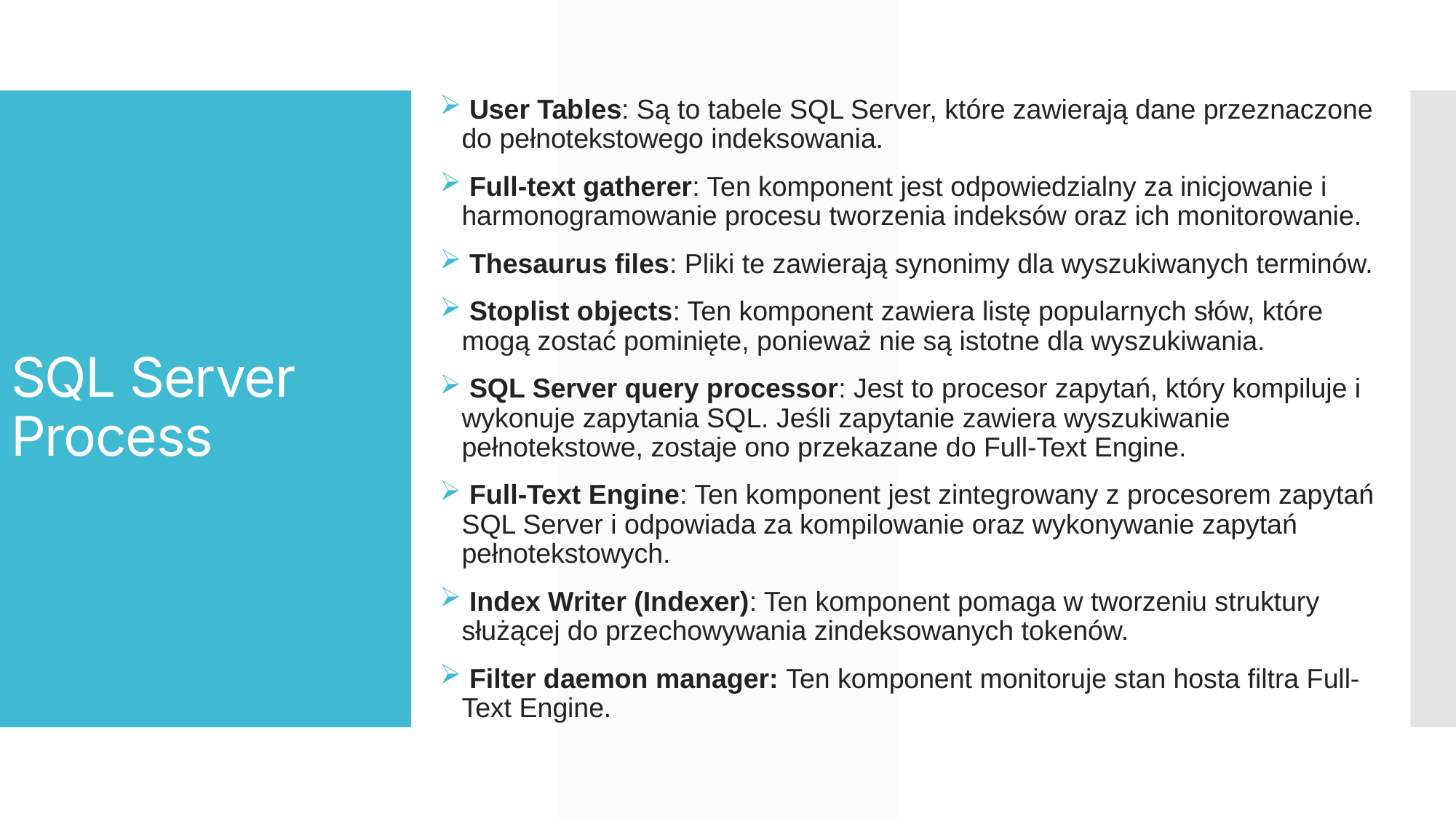

User Tables: Są to tabele SQL Server, które zawierają dane przeznaczone do pełnotekstowego indeksowania.
 Full-text gatherer: Ten komponent jest odpowiedzialny za inicjowanie i harmonogramowanie procesu tworzenia indeksów oraz ich monitorowanie.
 Thesaurus files: Pliki te zawierają synonimy dla wyszukiwanych terminów.
 Stoplist objects: Ten komponent zawiera listę popularnych słów, które mogą zostać pominięte, ponieważ nie są istotne dla wyszukiwania.
 SQL Server query processor: Jest to procesor zapytań, który kompiluje i wykonuje zapytania SQL. Jeśli zapytanie zawiera wyszukiwanie pełnotekstowe, zostaje ono przekazane do Full-Text Engine.
 Full-Text Engine: Ten komponent jest zintegrowany z procesorem zapytań SQL Server i odpowiada za kompilowanie oraz wykonywanie zapytań pełnotekstowych.
 Index Writer (Indexer): Ten komponent pomaga w tworzeniu struktury służącej do przechowywania zindeksowanych tokenów.
 Filter daemon manager: Ten komponent monitoruje stan hosta filtra Full-Text Engine.
# SQL Server Process